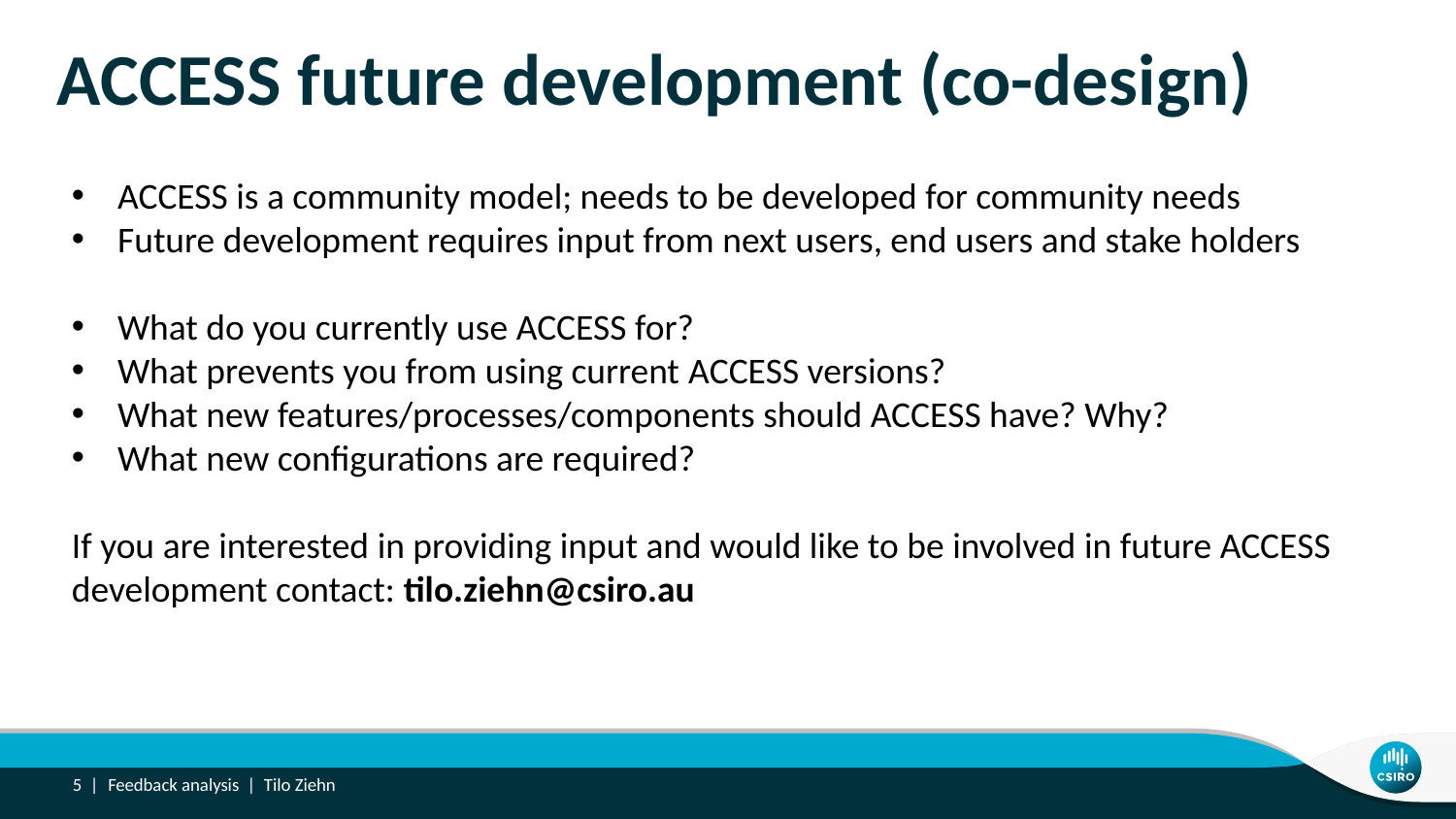

# ACCESS future development (co-design)
ACCESS is a community model; needs to be developed for community needs
Future development requires input from next users, end users and stake holders

What do you currently use ACCESS for?
What prevents you from using current ACCESS versions?
What new features/processes/components should ACCESS have? Why?
What new configurations are required?

If you are interested in providing input and would like to be involved in future ACCESS development contact: tilo.ziehn@csiro.au
5  |
Feedback analysis  |  Tilo Ziehn